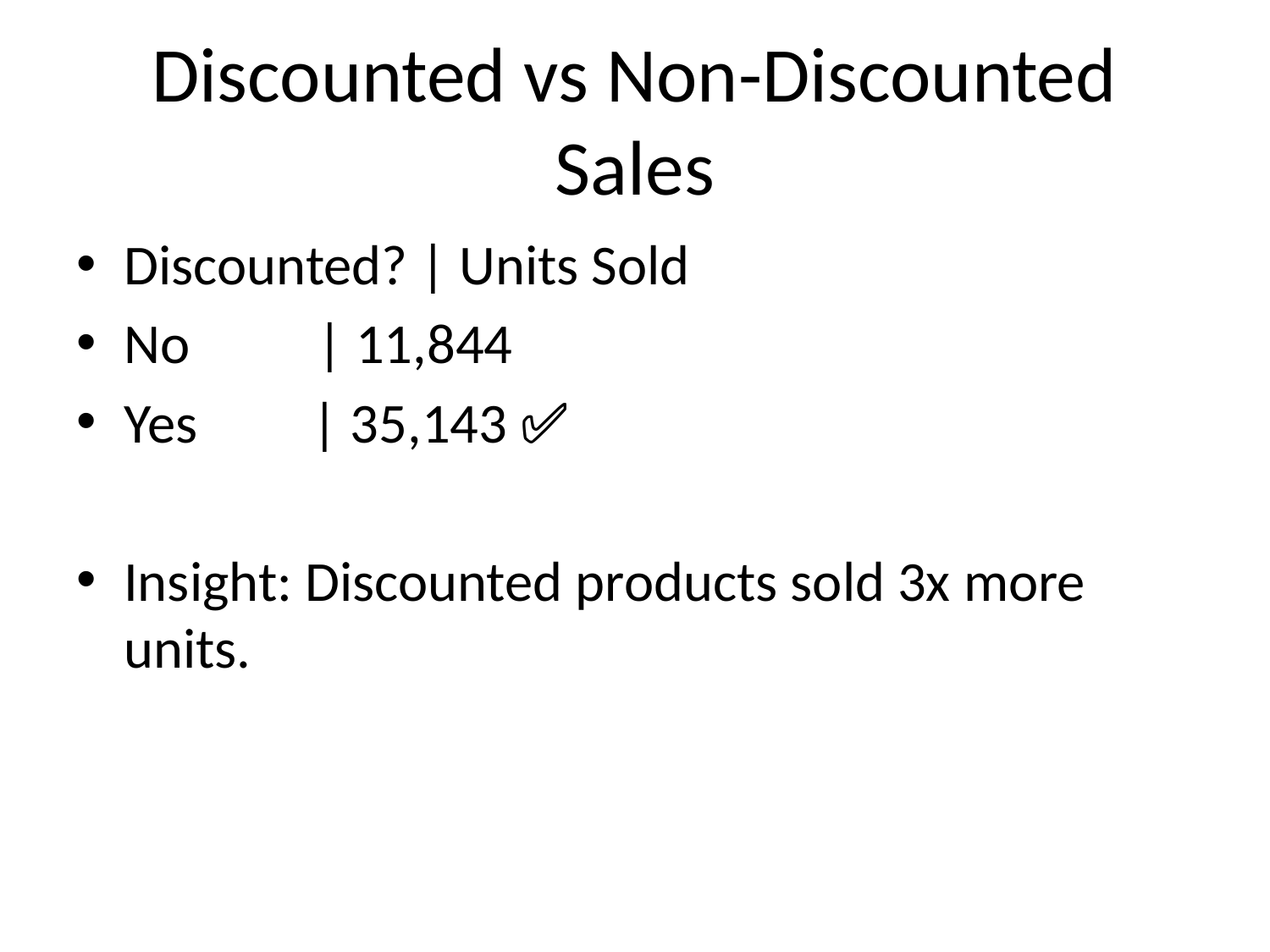

# Discounted vs Non-Discounted Sales
Discounted? | Units Sold
No          | 11,844
Yes         | 35,143 ✅

Insight: Discounted products sold 3x more units.